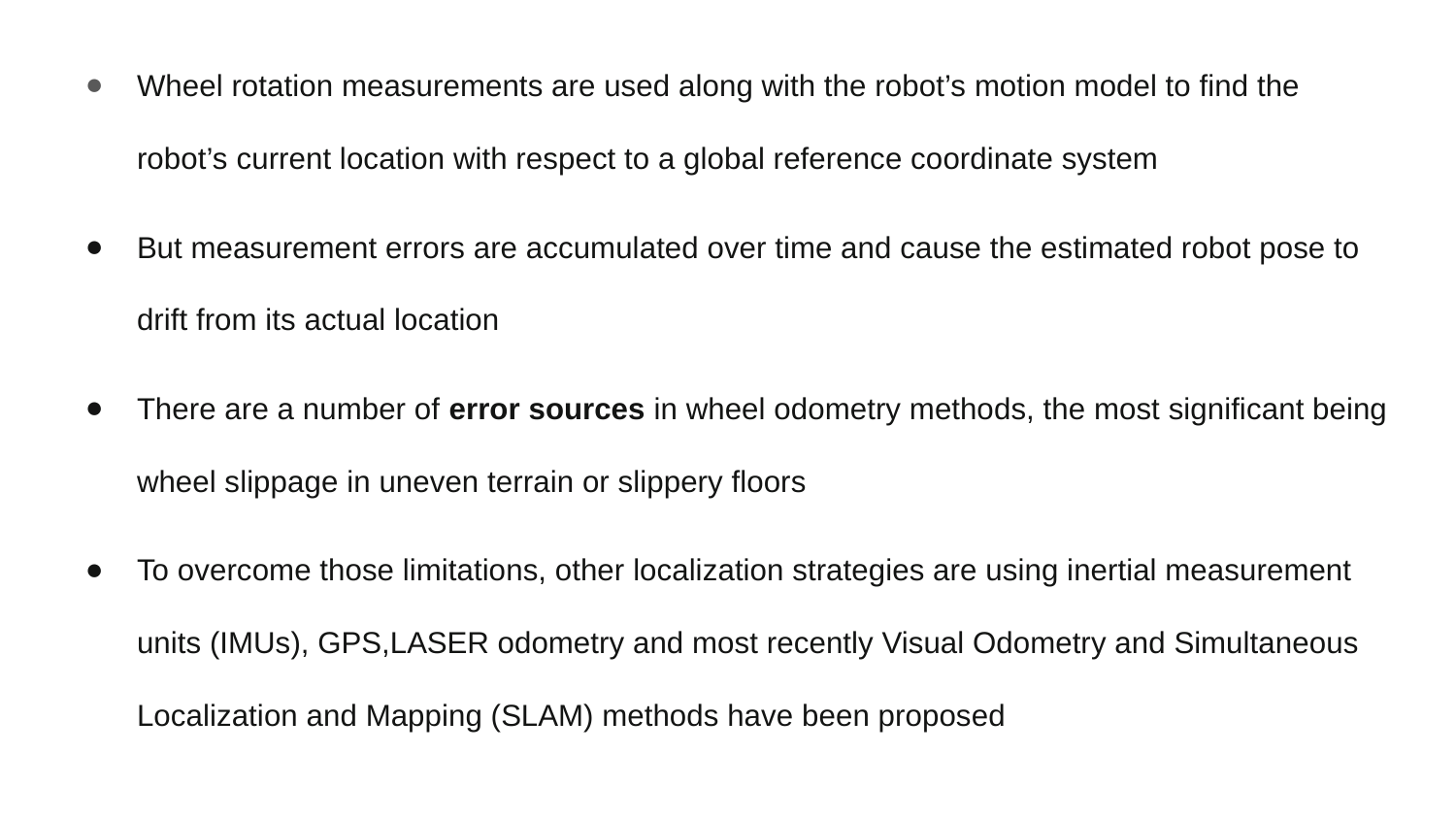

Wheel rotation measurements are used along with the robot’s motion model to find the robot’s current location with respect to a global reference coordinate system
But measurement errors are accumulated over time and cause the estimated robot pose to drift from its actual location
There are a number of error sources in wheel odometry methods, the most significant being wheel slippage in uneven terrain or slippery floors
To overcome those limitations, other localization strategies are using inertial measurement units (IMUs), GPS,LASER odometry and most recently Visual Odometry and Simultaneous Localization and Mapping (SLAM) methods have been proposed